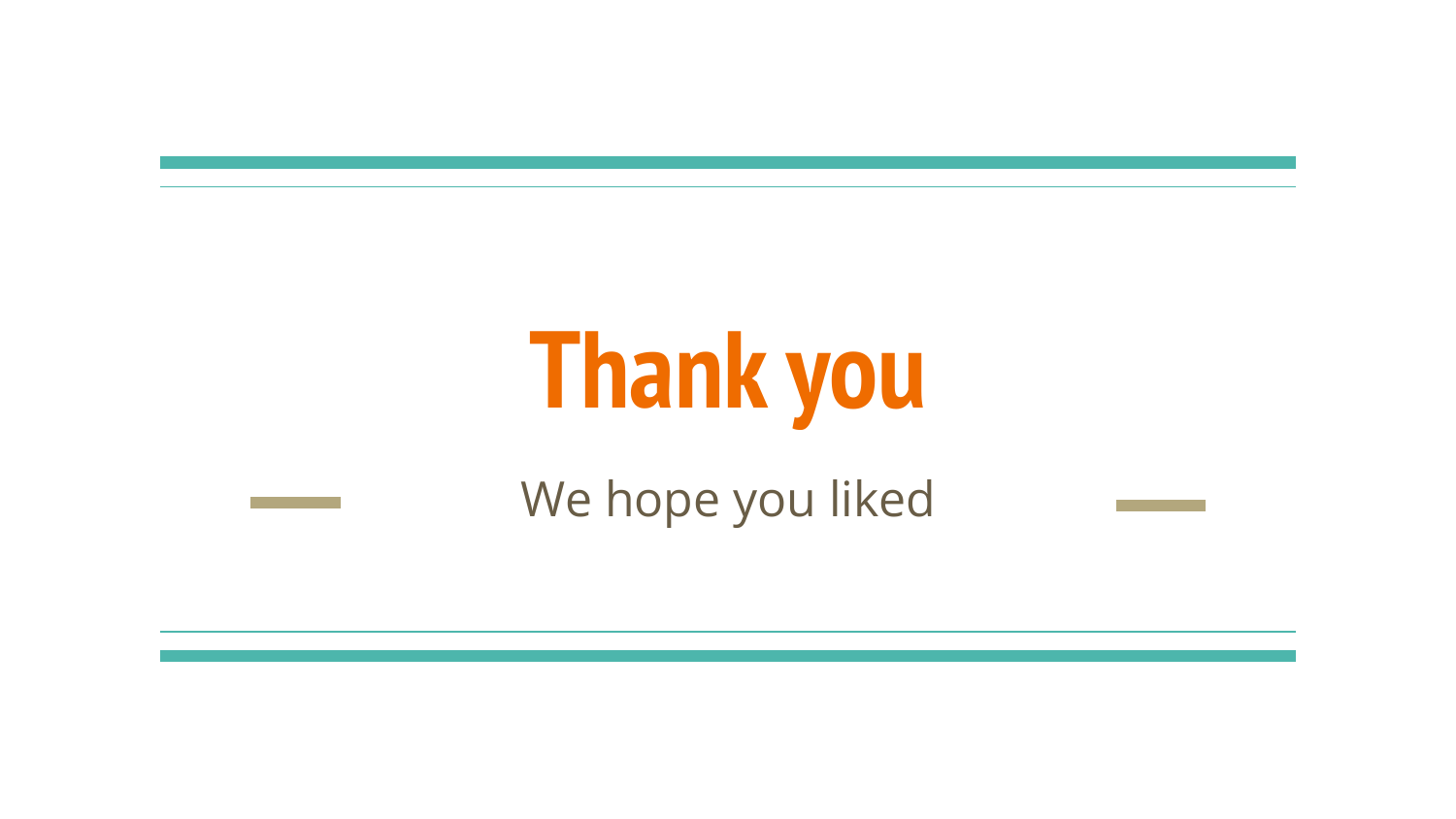

# Thank you
We hope you liked